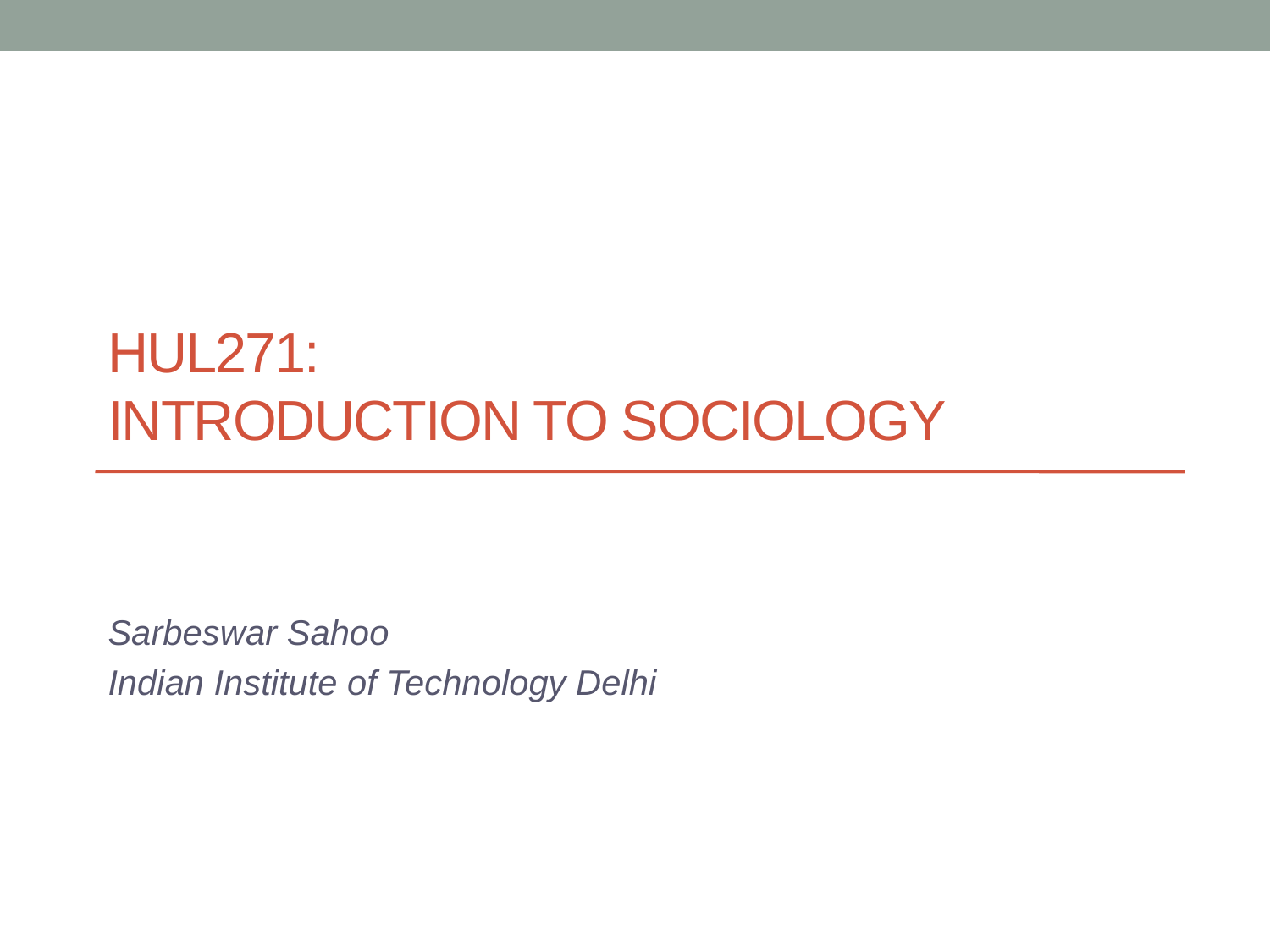

# HUL271: introduction to sociology

Sarbeswar Sahoo
Indian Institute of Technology Delhi